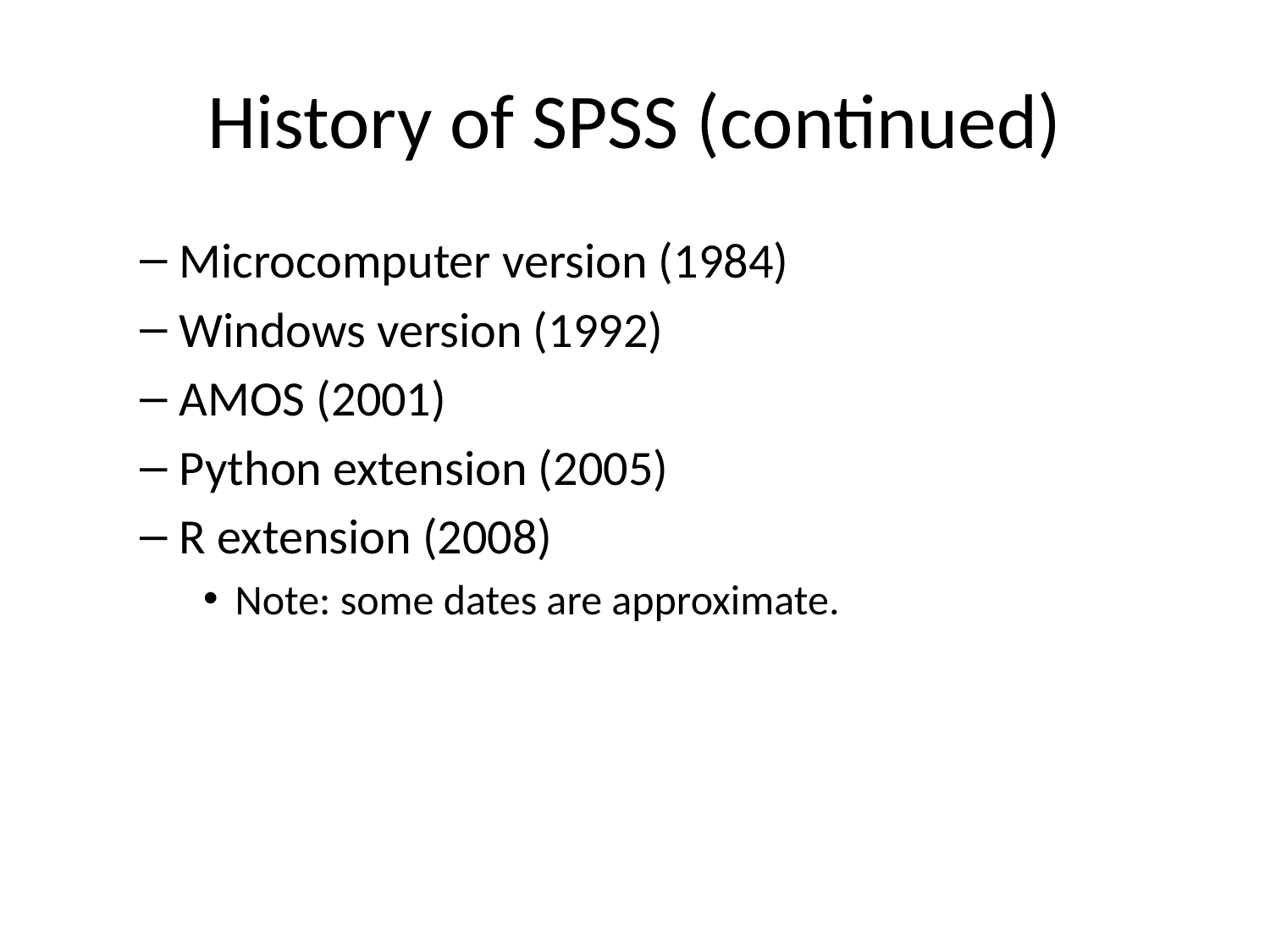

# History of SPSS (continued)
Microcomputer version (1984)
Windows version (1992)
AMOS (2001)
Python extension (2005)
R extension (2008)
Note: some dates are approximate.